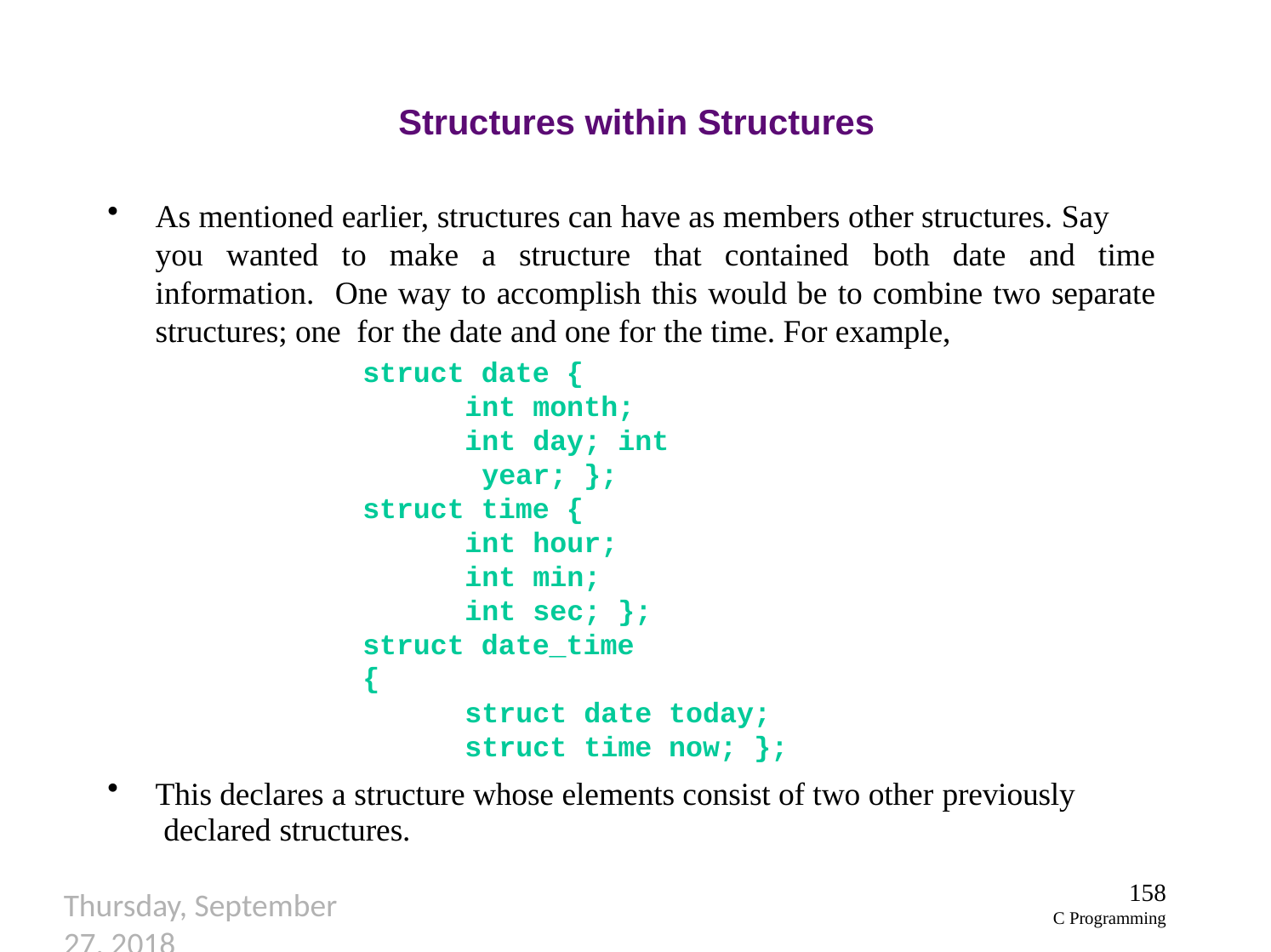

# Structures within Structures
As mentioned earlier, structures can have as members other structures. Say
you wanted to make a structure that contained both date and time information.  One way to accomplish this would be to combine two separate structures; one  for the date and one for the time. For example,
struct date {
int month;
int day; int  year; };
struct time {
int hour;  int min;  int sec; };
struct date_time {
struct date today;  struct time now; };
This declares a structure whose elements consist of two other previously  declared structures.
158
C Programming
Thursday, September 27, 2018